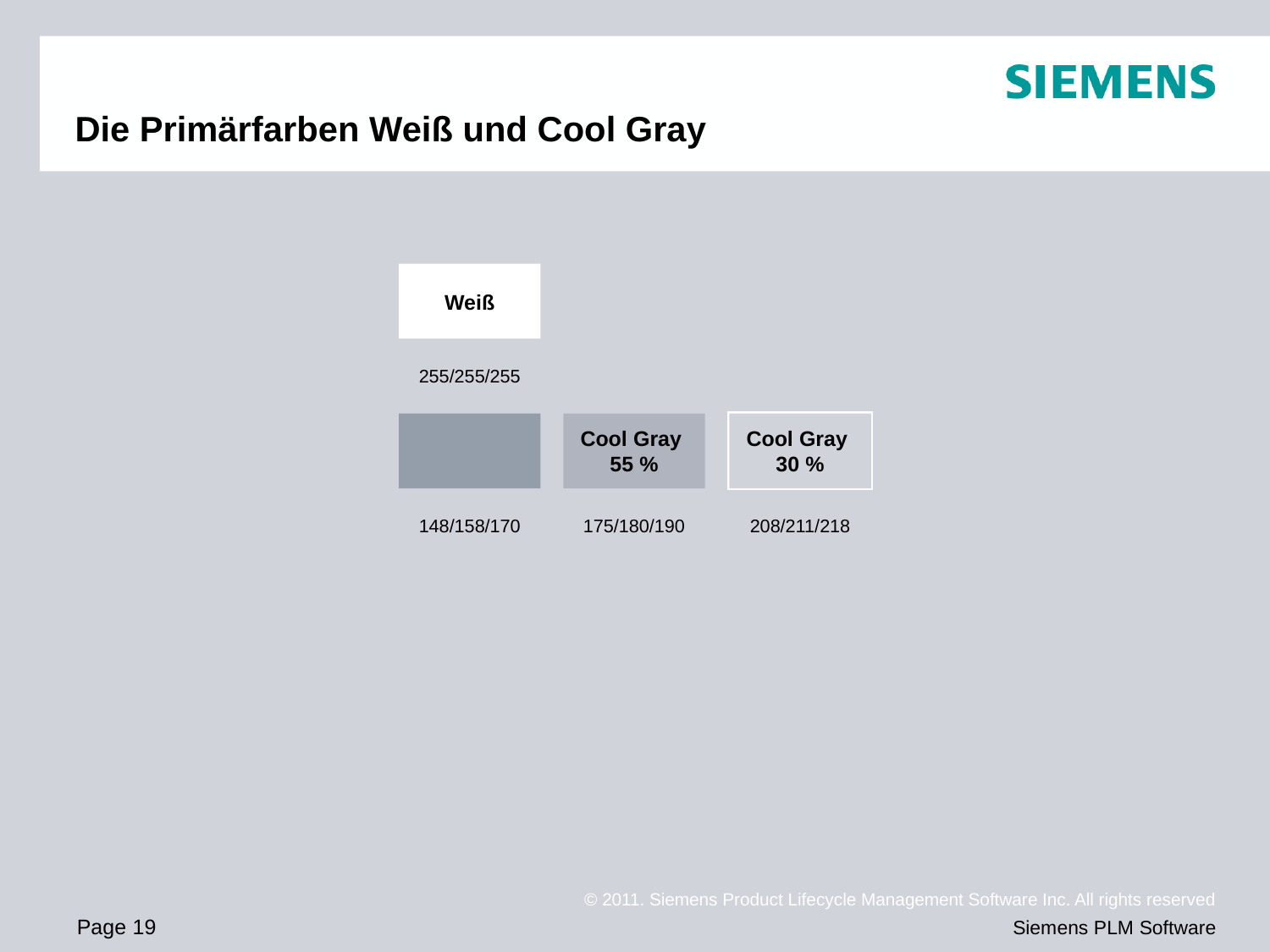

# Die Primärfarben Weiß und Cool Gray
Weiß
255/255/255

Cool Gray
55 %

Cool Gray
30 %
148/158/170
175/180/190
208/211/218